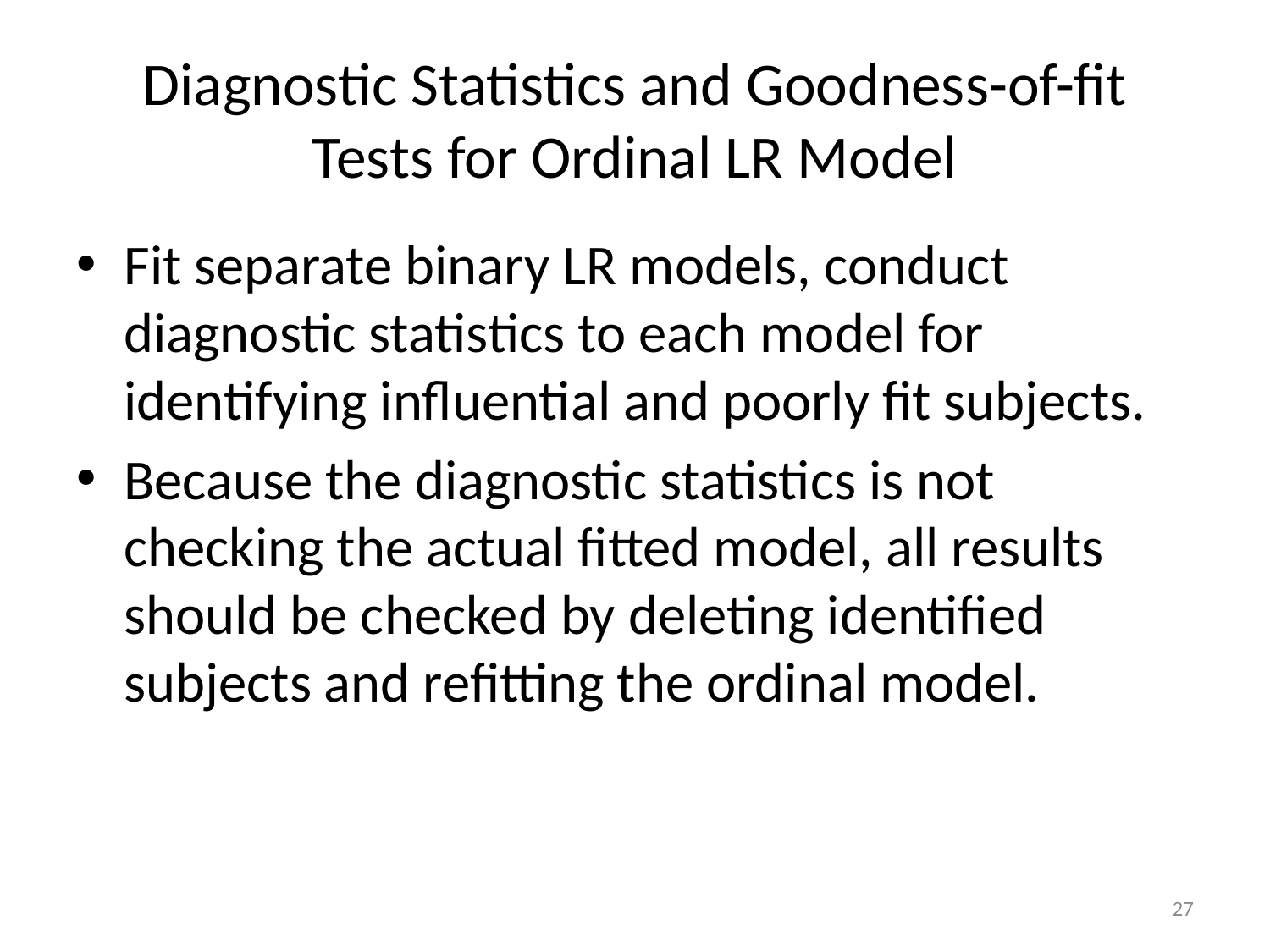

# Diagnostic Statistics and Goodness-of-fit Tests for Ordinal LR Model
Fit separate binary LR models, conduct diagnostic statistics to each model for identifying influential and poorly fit subjects.
Because the diagnostic statistics is not checking the actual fitted model, all results should be checked by deleting identified subjects and refitting the ordinal model.
27